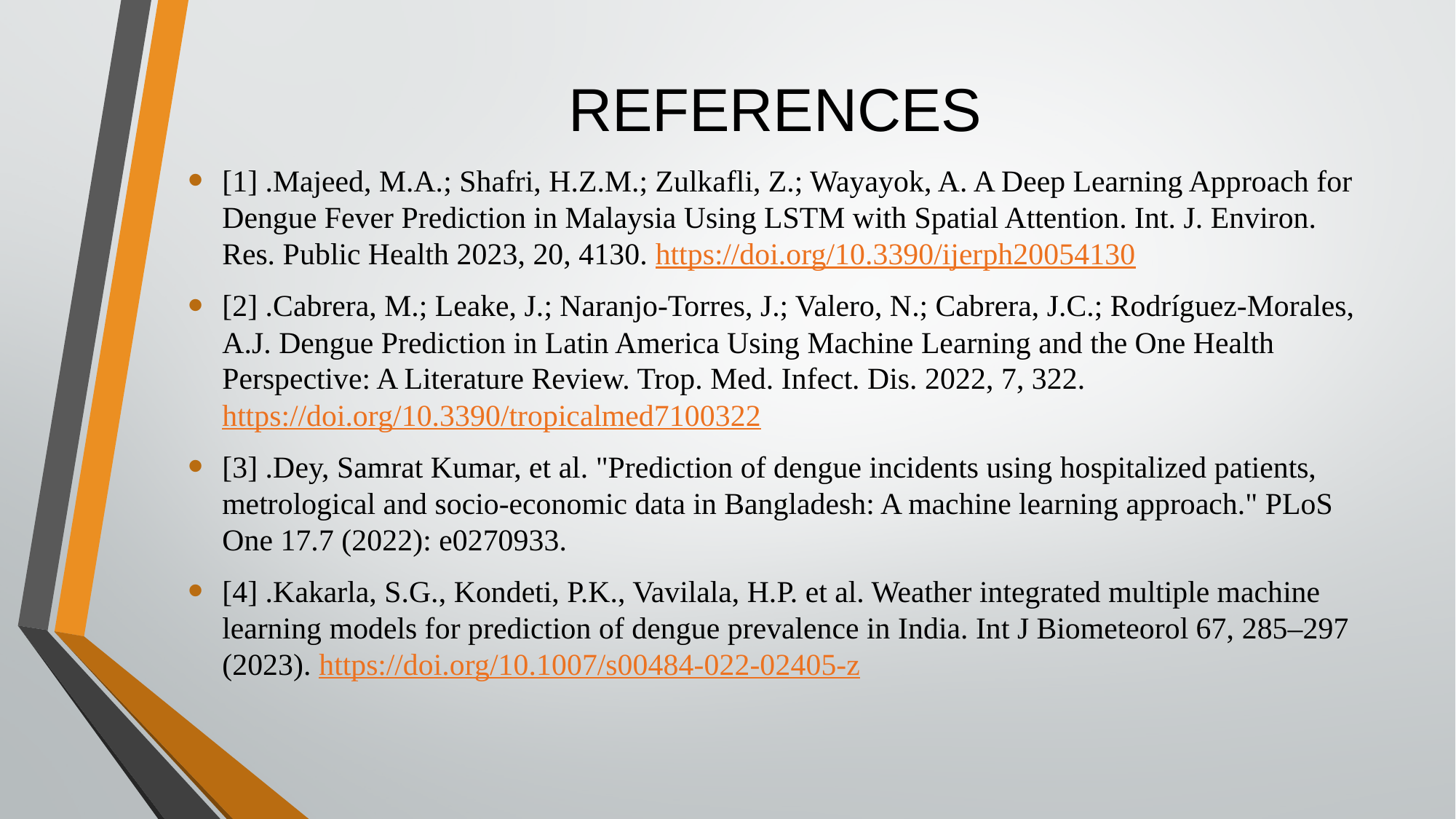

[1] .Majeed, M.A.; Shafri, H.Z.M.; Zulkafli, Z.; Wayayok, A. A Deep Learning Approach for Dengue Fever Prediction in Malaysia Using LSTM with Spatial Attention. Int. J. Environ. Res. Public Health 2023, 20, 4130. https://doi.org/10.3390/ijerph20054130
[2] .Cabrera, M.; Leake, J.; Naranjo-Torres, J.; Valero, N.; Cabrera, J.C.; Rodríguez-Morales, A.J. Dengue Prediction in Latin America Using Machine Learning and the One Health Perspective: A Literature Review. Trop. Med. Infect. Dis. 2022, 7, 322. https://doi.org/10.3390/tropicalmed7100322
[3] .Dey, Samrat Kumar, et al. "Prediction of dengue incidents using hospitalized patients, metrological and socio-economic data in Bangladesh: A machine learning approach." PLoS One 17.7 (2022): e0270933.
[4] .Kakarla, S.G., Kondeti, P.K., Vavilala, H.P. et al. Weather integrated multiple machine learning models for prediction of dengue prevalence in India. Int J Biometeorol 67, 285–297 (2023). https://doi.org/10.1007/s00484-022-02405-z
# REFERENCES